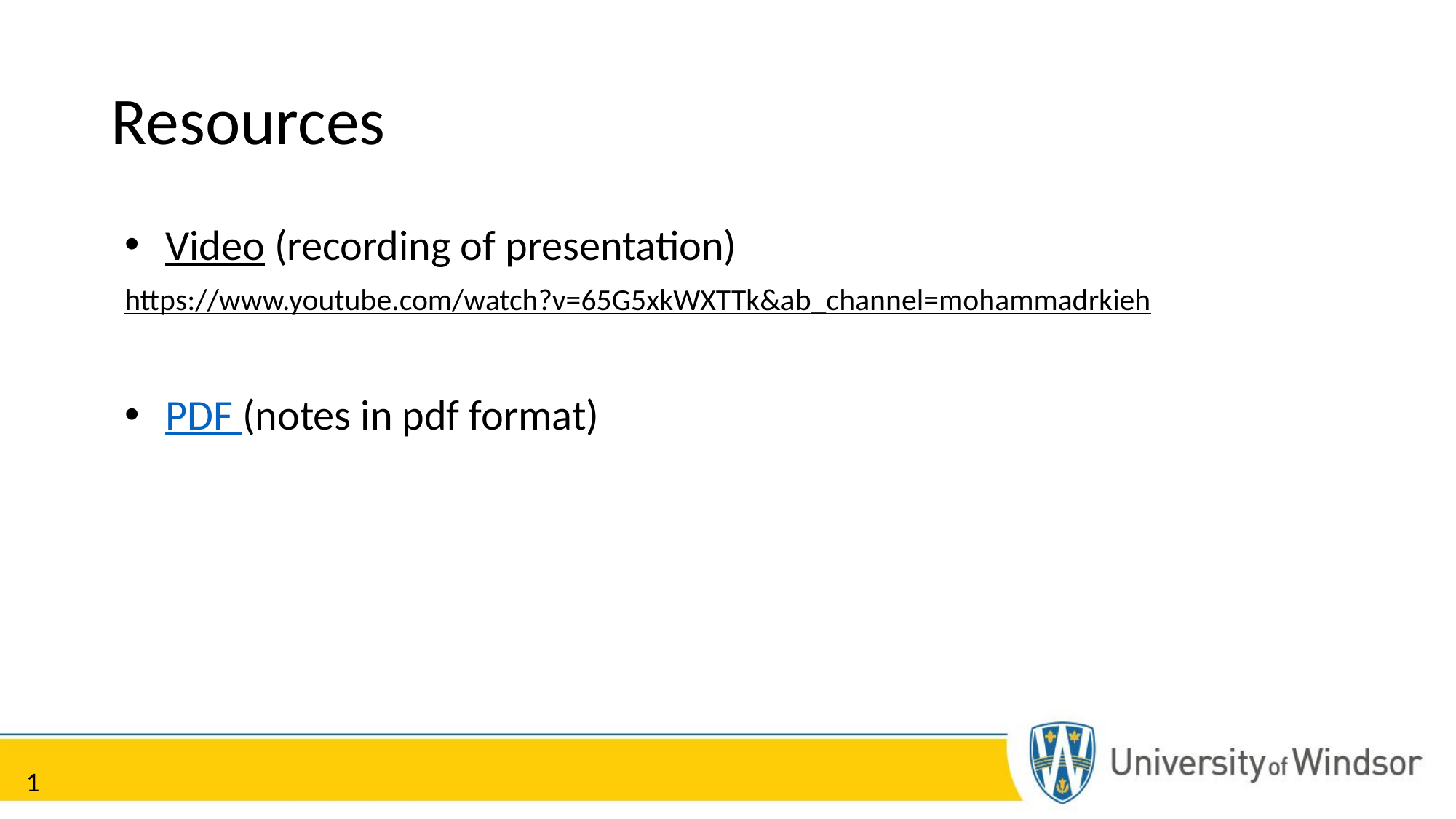

# Resources
Video (recording of presentation)
https://www.youtube.com/watch?v=65G5xkWXTTk&ab_channel=mohammadrkieh

PDF (notes in pdf format)
1